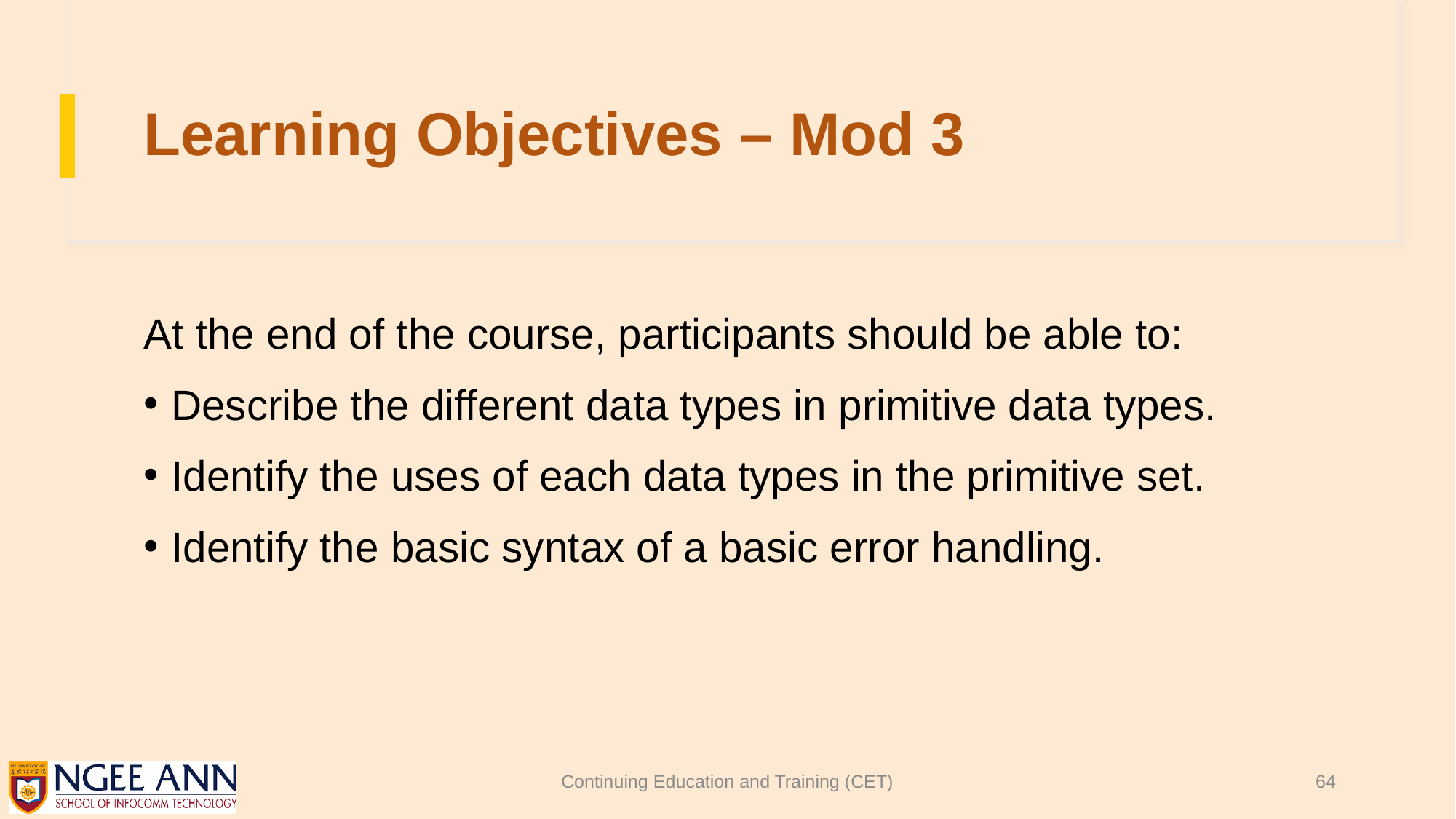

# Learning Objectives – Mod 3
At the end of the course, participants should be able to:
Describe the different data types in primitive data types.
Identify the uses of each data types in the primitive set.
Identify the basic syntax of a basic error handling.
Continuing Education and Training (CET)
64